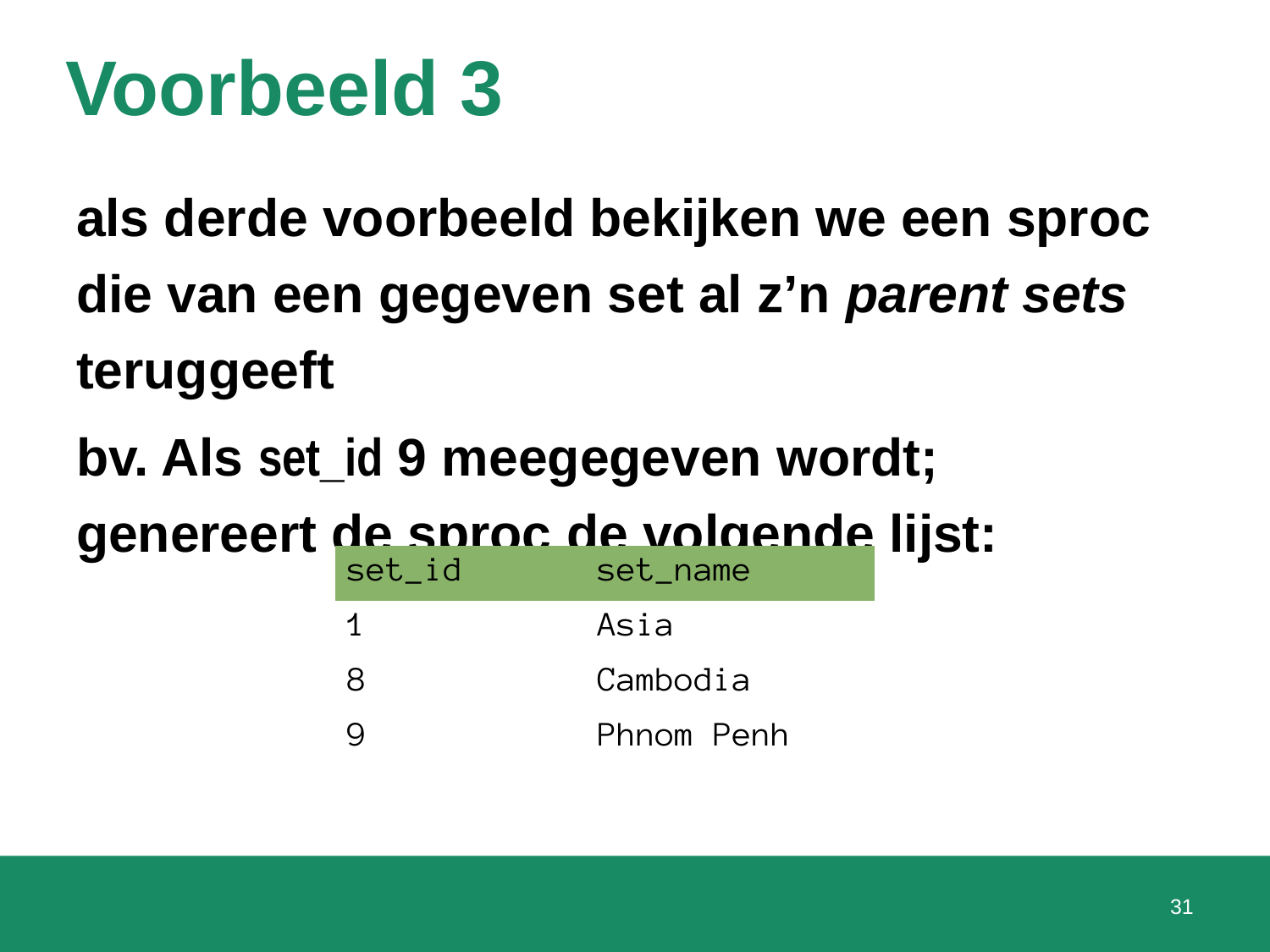

# Voorbeeld 3
als derde voorbeeld bekijken we een sproc die van een gegeven set al z’n parent sets teruggeeft
bv. Als set_id 9 meegegeven wordt; genereert de sproc de volgende lijst:

| set\_id | set\_name |
| --- | --- |
| 1 | Asia |
| 8 | Cambodia |
| 9 | Phnom Penh |
31